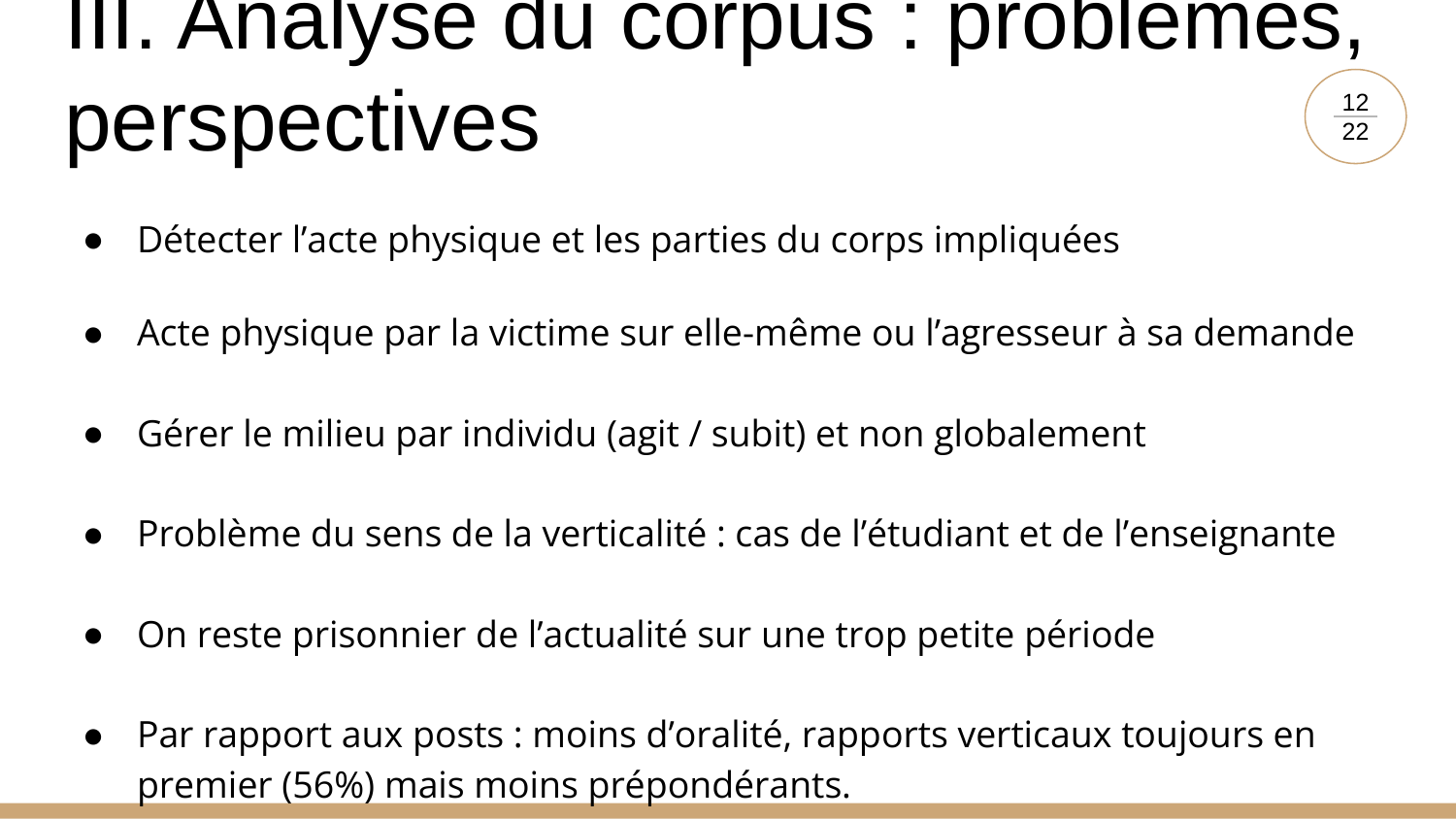

# III. Analyse du corpus : problèmes, perspectives
12
22
Détecter l’acte physique et les parties du corps impliquées
Acte physique par la victime sur elle-même ou l’agresseur à sa demande
Gérer le milieu par individu (agit / subit) et non globalement
Problème du sens de la verticalité : cas de l’étudiant et de l’enseignante
On reste prisonnier de l’actualité sur une trop petite période
Par rapport aux posts : moins d’oralité, rapports verticaux toujours en premier (56%) mais moins prépondérants.